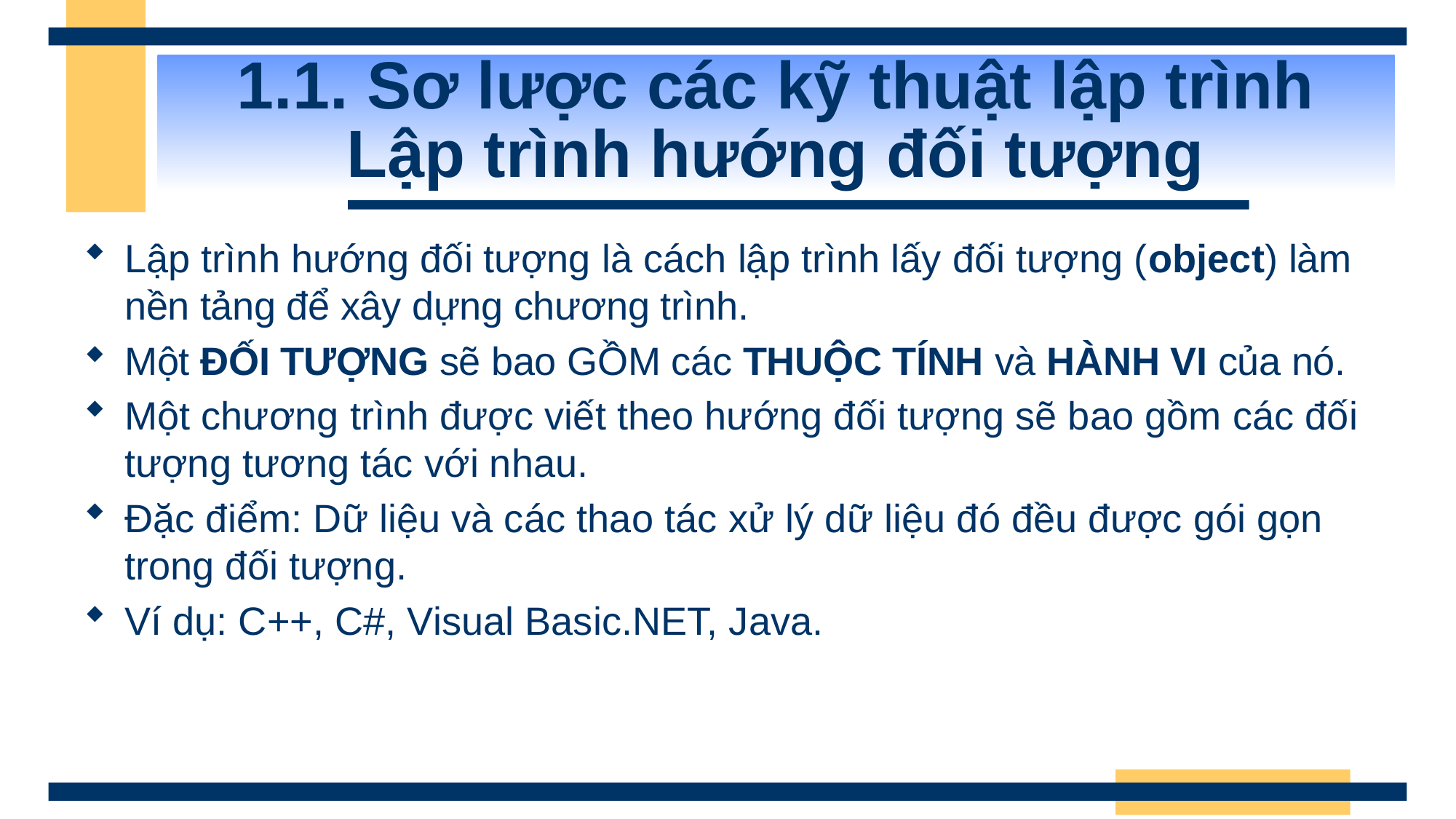

# 1.1. Sơ lược các kỹ thuật lập trình Lập trình hướng đối tượng
Lập trình hướng đối tượng là cách lập trình lấy đối tượng (object) làm nền tảng để xây dựng chương trình.
Một ĐỐI TƯỢNG sẽ bao GỒM các THUỘC TÍNH và HÀNH VI của nó.
Một chương trình được viết theo hướng đối tượng sẽ bao gồm các đối tượng tương tác với nhau.
Đặc điểm: Dữ liệu và các thao tác xử lý dữ liệu đó đều được gói gọn trong đối tượng.
Ví dụ: C++, C#, Visual Basic.NET, Java.